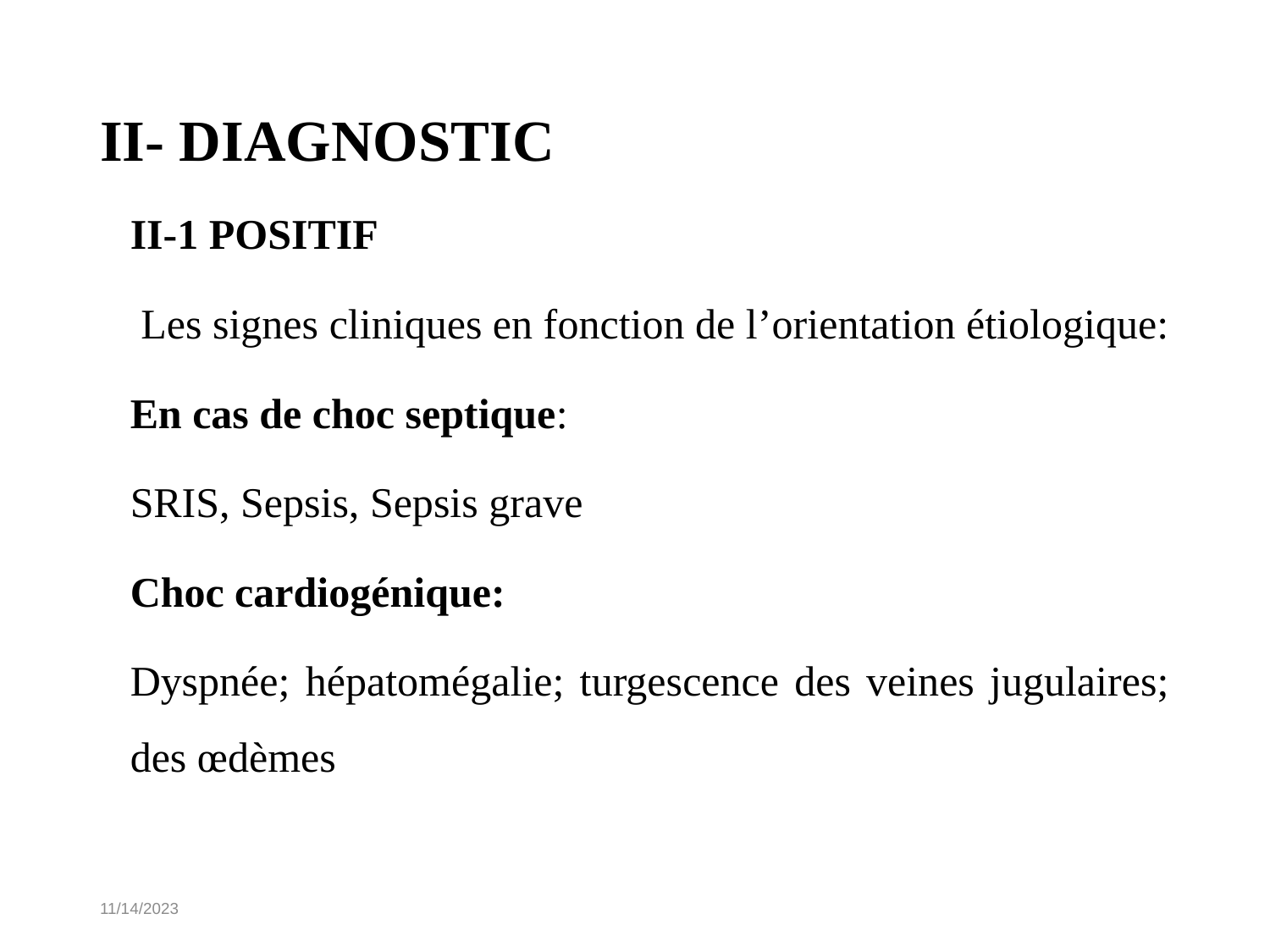

# II- DIAGNOSTIC
II-1 POSITIF
 Les signes cliniques en fonction de l’orientation étiologique:
En cas de choc septique:
SRIS, Sepsis, Sepsis grave
Choc cardiogénique:
Dyspnée; hépatomégalie; turgescence des veines jugulaires; des œdèmes
11/14/2023